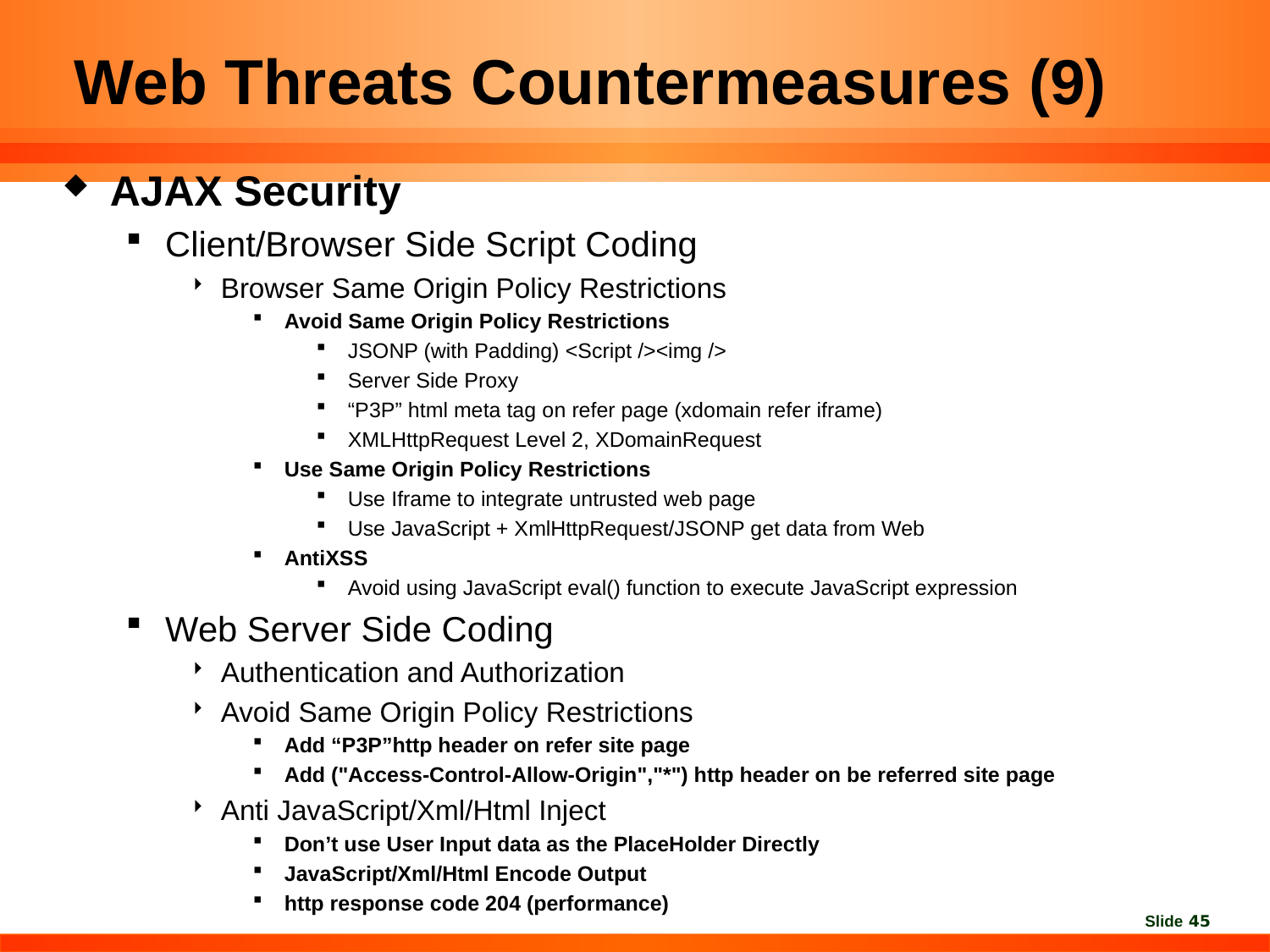

# Web Threats Countermeasures (9)
AJAX Security
Client/Browser Side Script Coding
Browser Same Origin Policy Restrictions
Avoid Same Origin Policy Restrictions
JSONP (with Padding) <Script /><img />
Server Side Proxy
“P3P” html meta tag on refer page (xdomain refer iframe)
XMLHttpRequest Level 2, XDomainRequest
Use Same Origin Policy Restrictions
Use Iframe to integrate untrusted web page
Use JavaScript + XmlHttpRequest/JSONP get data from Web
AntiXSS
Avoid using JavaScript eval() function to execute JavaScript expression
Web Server Side Coding
Authentication and Authorization
Avoid Same Origin Policy Restrictions
Add “P3P”http header on refer site page
Add ("Access-Control-Allow-Origin","*") http header on be referred site page
Anti JavaScript/Xml/Html Inject
Don’t use User Input data as the PlaceHolder Directly
JavaScript/Xml/Html Encode Output
http response code 204 (performance)